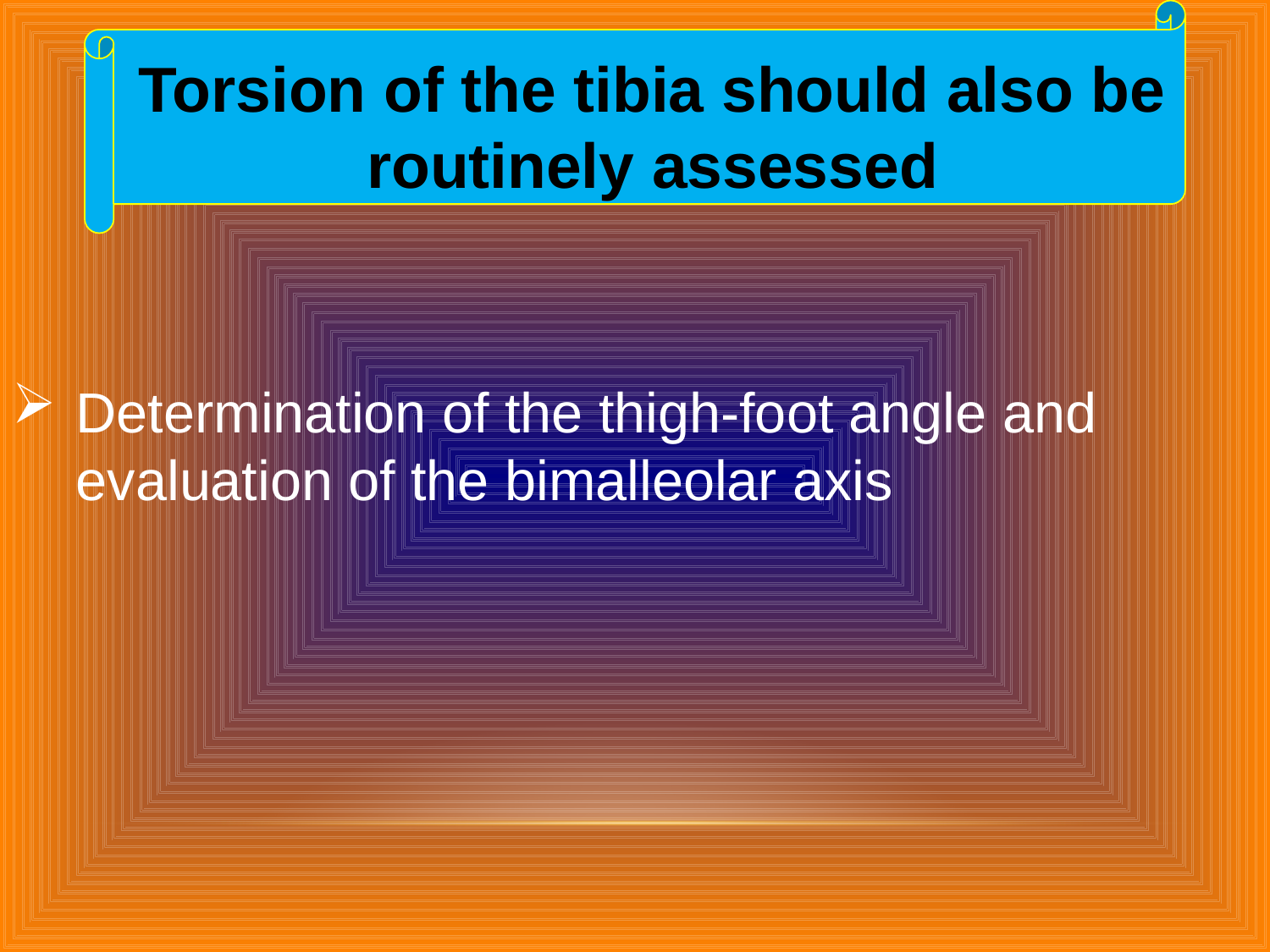

Torsion of the tibia should also be routinely assessed
Determination of the thigh-foot angle and evaluation of the bimalleolar axis